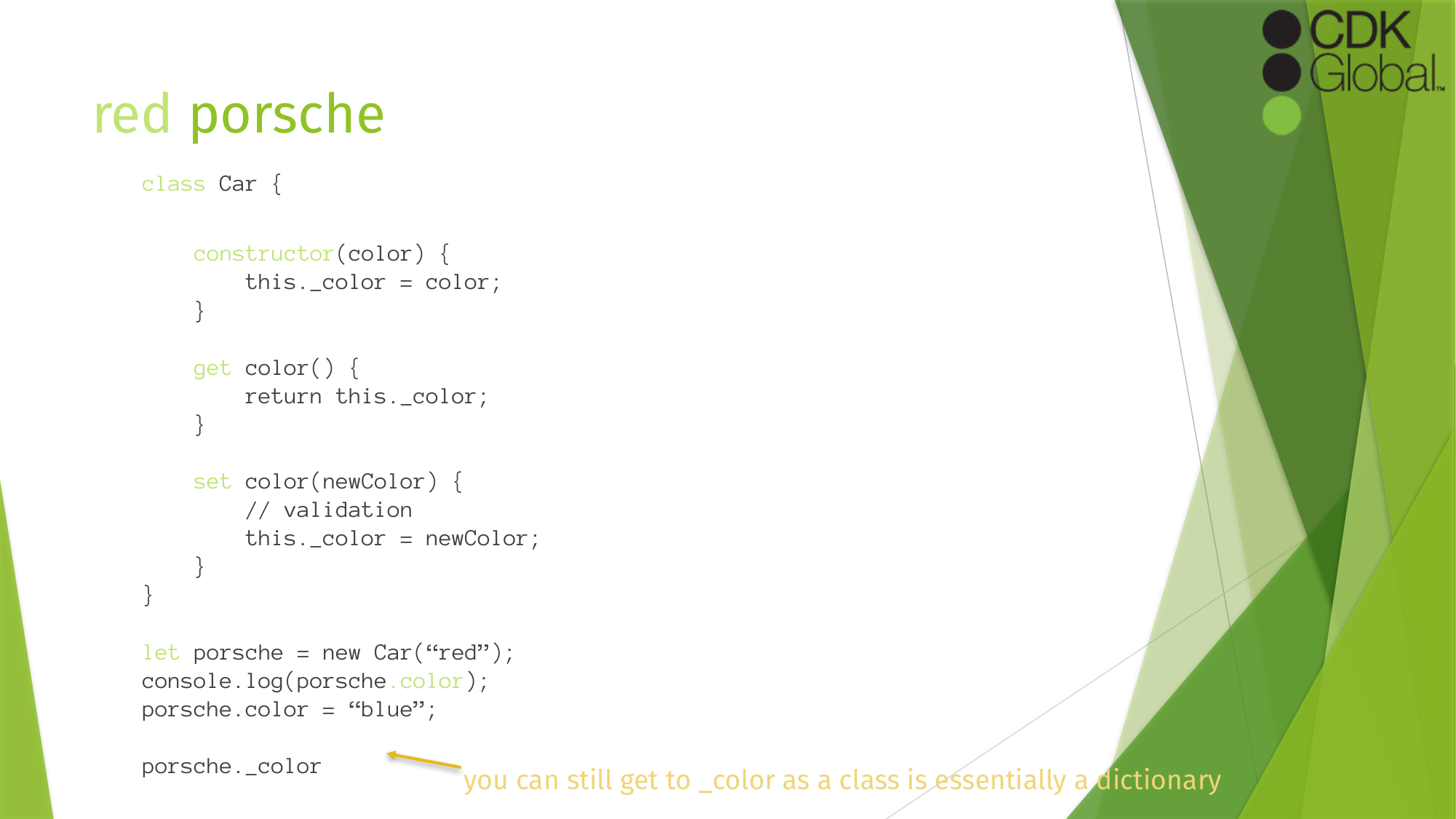

# red porsche
class Car {
    constructor(color) {
        this._color = color;
    }
    get color() {
        return this._color;
    }
    set color(newColor) {
        // validation
        this._color = newColor;
    }
}
let porsche = new Car(“red”);
console.log(porsche.color);
porsche.color = “blue”;
porsche._color
you can still get to _color as a class is essentially a dictionary